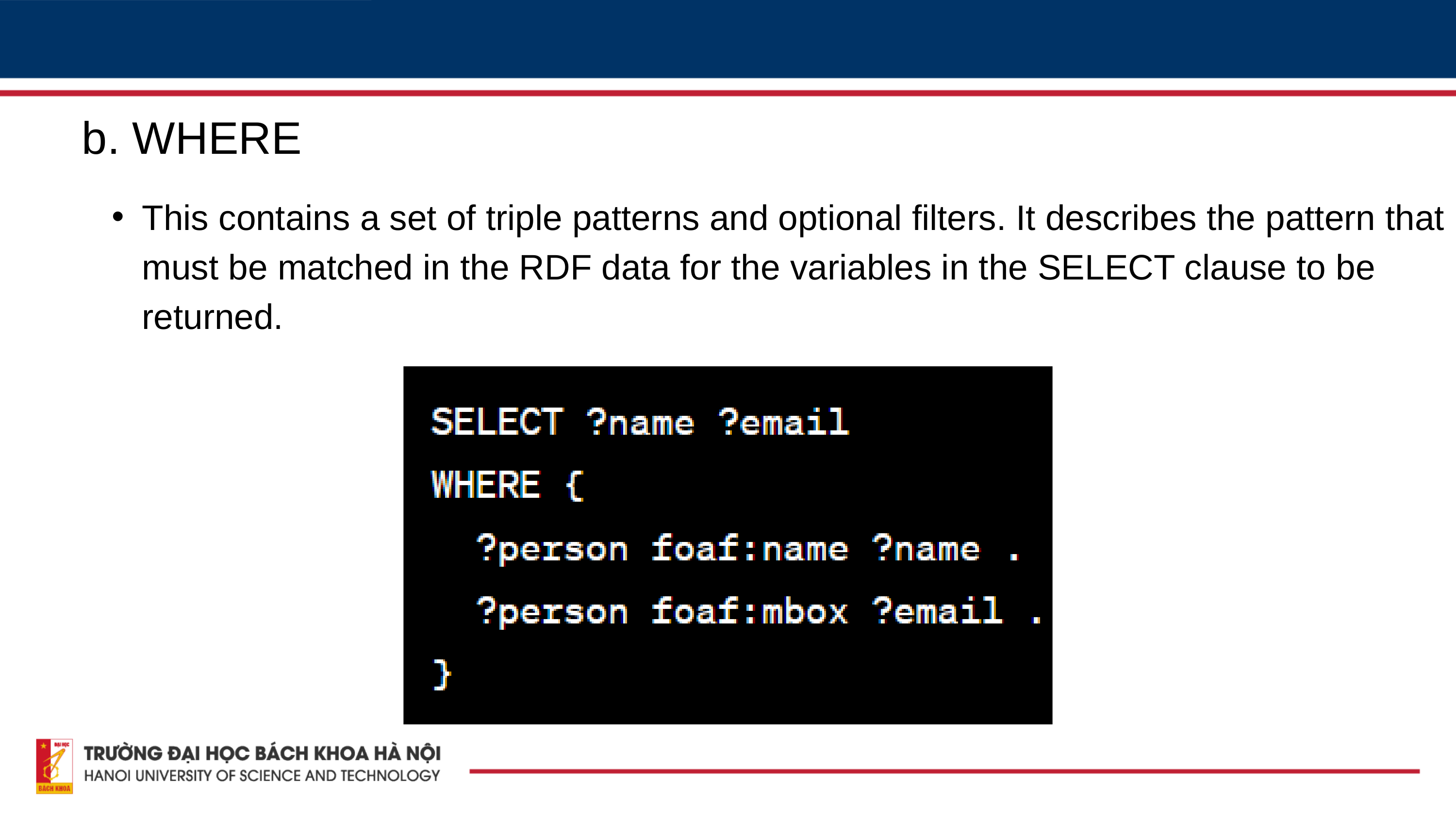

b. WHERE
This contains a set of triple patterns and optional filters. It describes the pattern that must be matched in the RDF data for the variables in the SELECT clause to be returned.